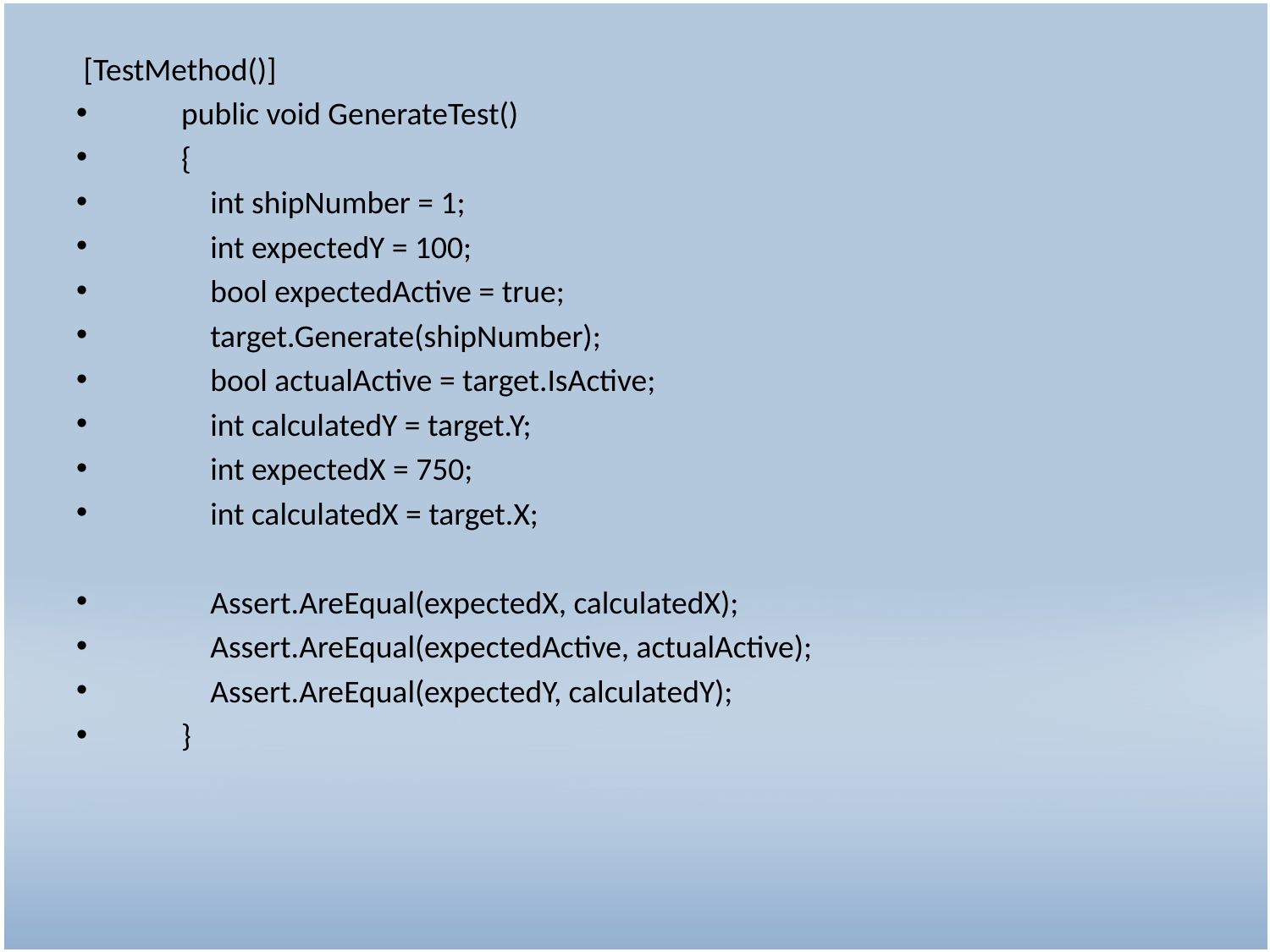

[TestMethod()]
        public void GenerateTest()
        {
            int shipNumber = 1;
            int expectedY = 100;
            bool expectedActive = true;
            target.Generate(shipNumber);
            bool actualActive = target.IsActive;
            int calculatedY = target.Y;
            int expectedX = 750;
            int calculatedX = target.X;

            Assert.AreEqual(expectedX, calculatedX);
            Assert.AreEqual(expectedActive, actualActive);
            Assert.AreEqual(expectedY, calculatedY);
        }